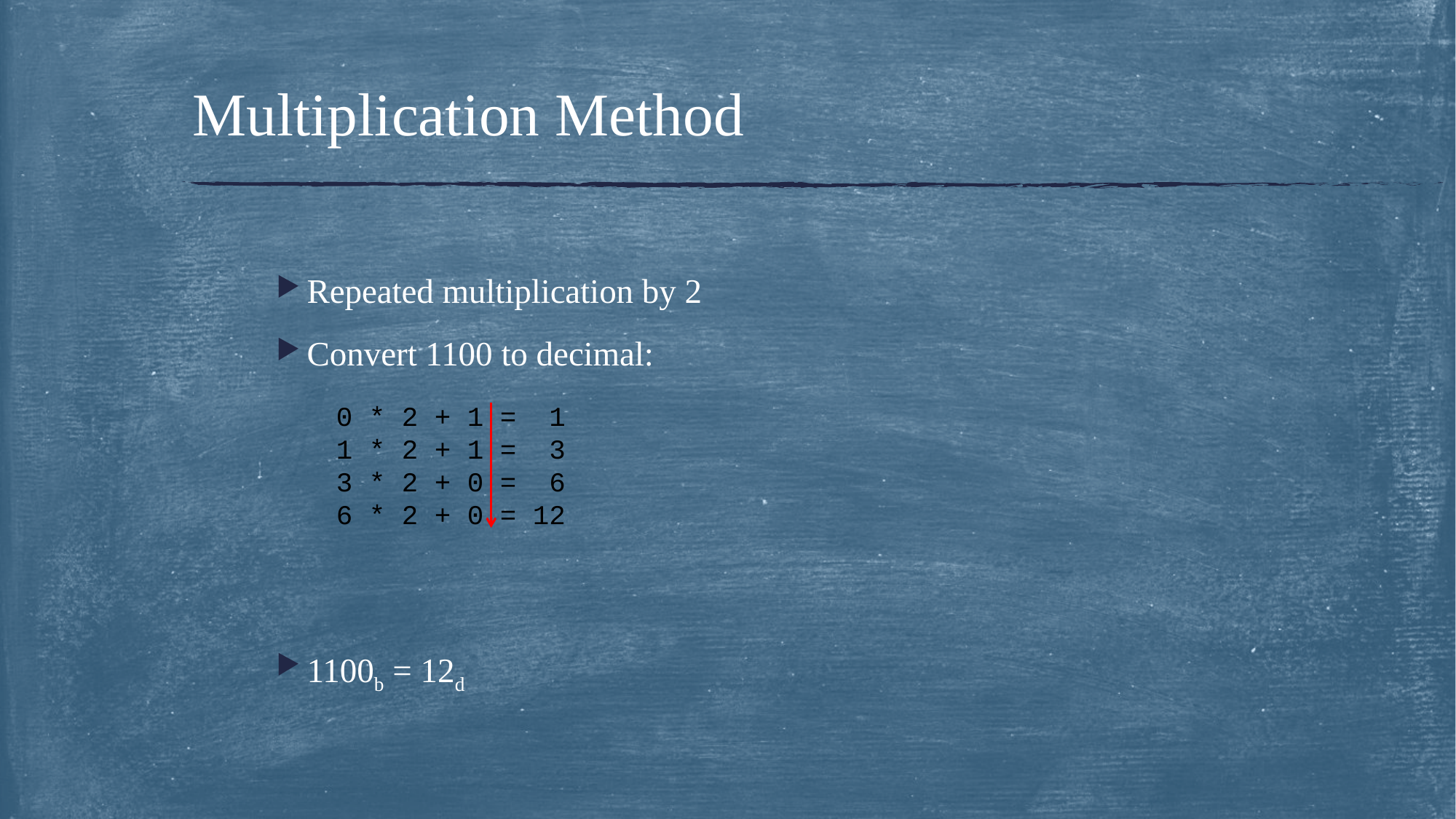

# Multiplication Method
Repeated multiplication by 2
Convert 1100 to decimal:

1100b = 12d

 0 * 2 + 1 =  1
 1 * 2 + 1 =  3
 3 * 2 + 0 =  6
 6 * 2 + 0 = 12